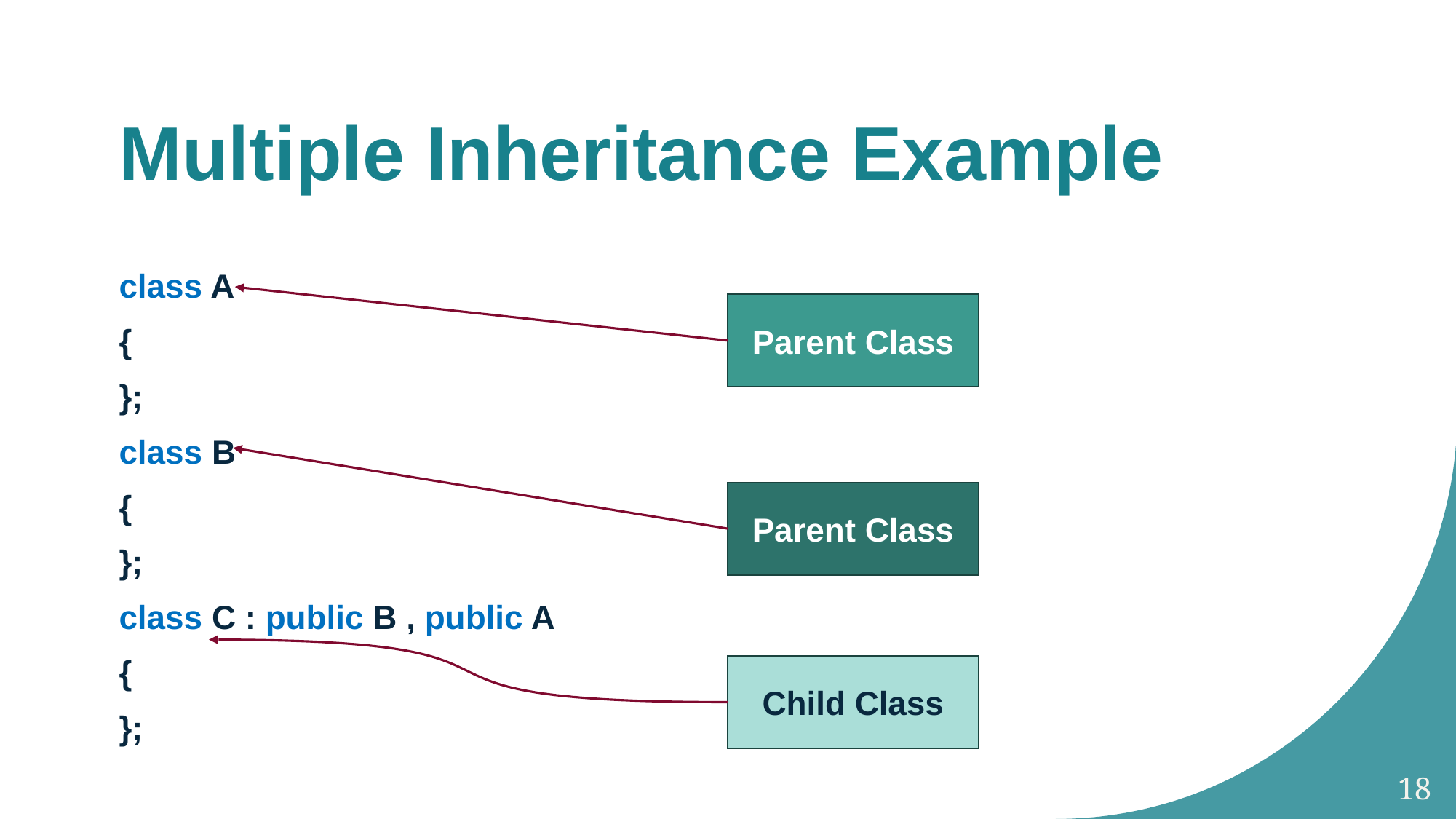

# Multiple Inheritance Example
class A
{
};
class B
{
};
class C : public B , public A
{
};
Parent Class
Parent Class
Child Class
18